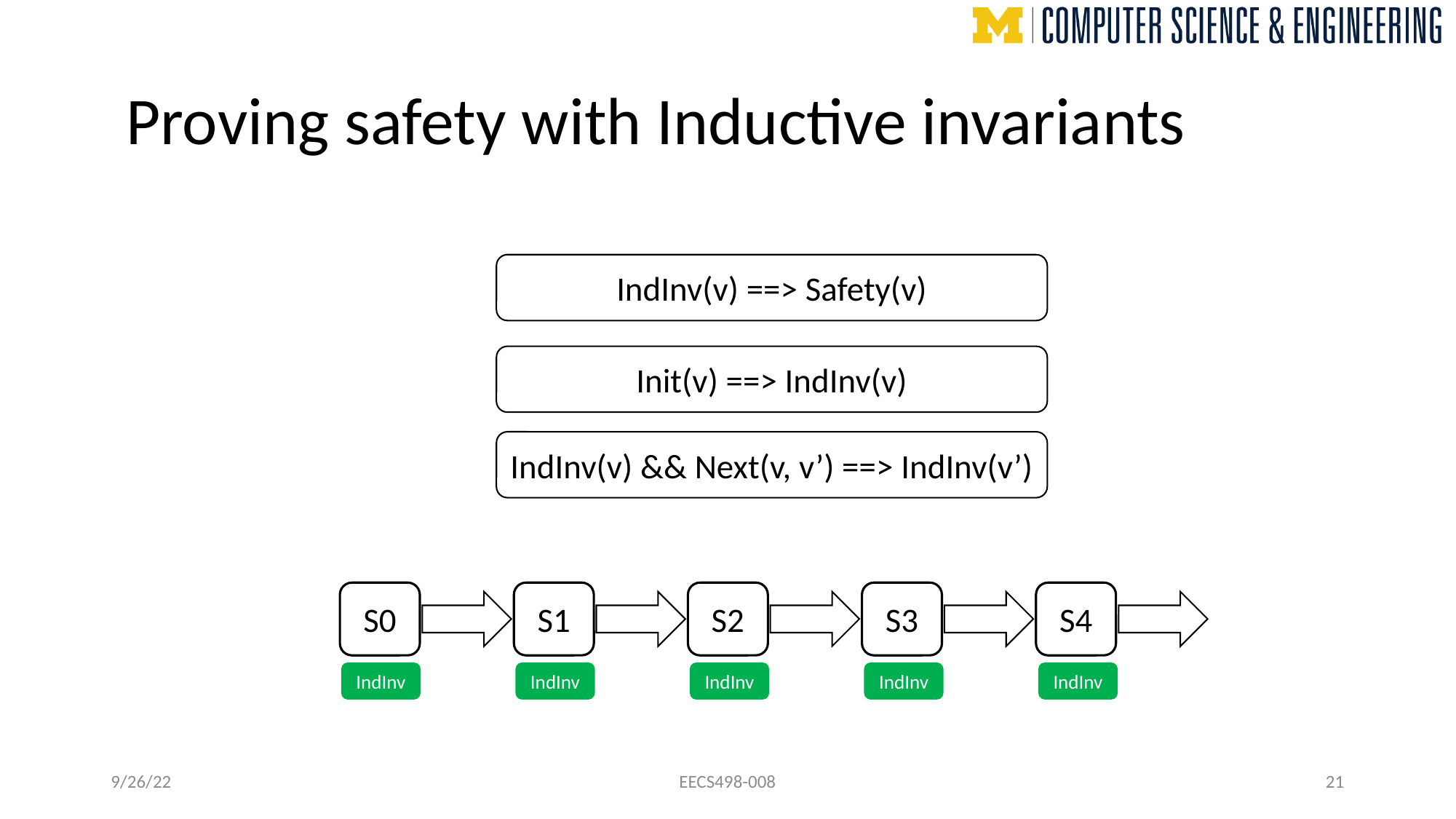

# Proving safety with Inductive invariants
IndInv(v) ==> Safety(v)
Init(v) ==> IndInv(v)
IndInv(v) && Next(v, v’) ==> IndInv(v’)

S0
S1
S2
S3
S4
IndInv
IndInv
IndInv
IndInv
IndInv
9/26/22
EECS498-008
21